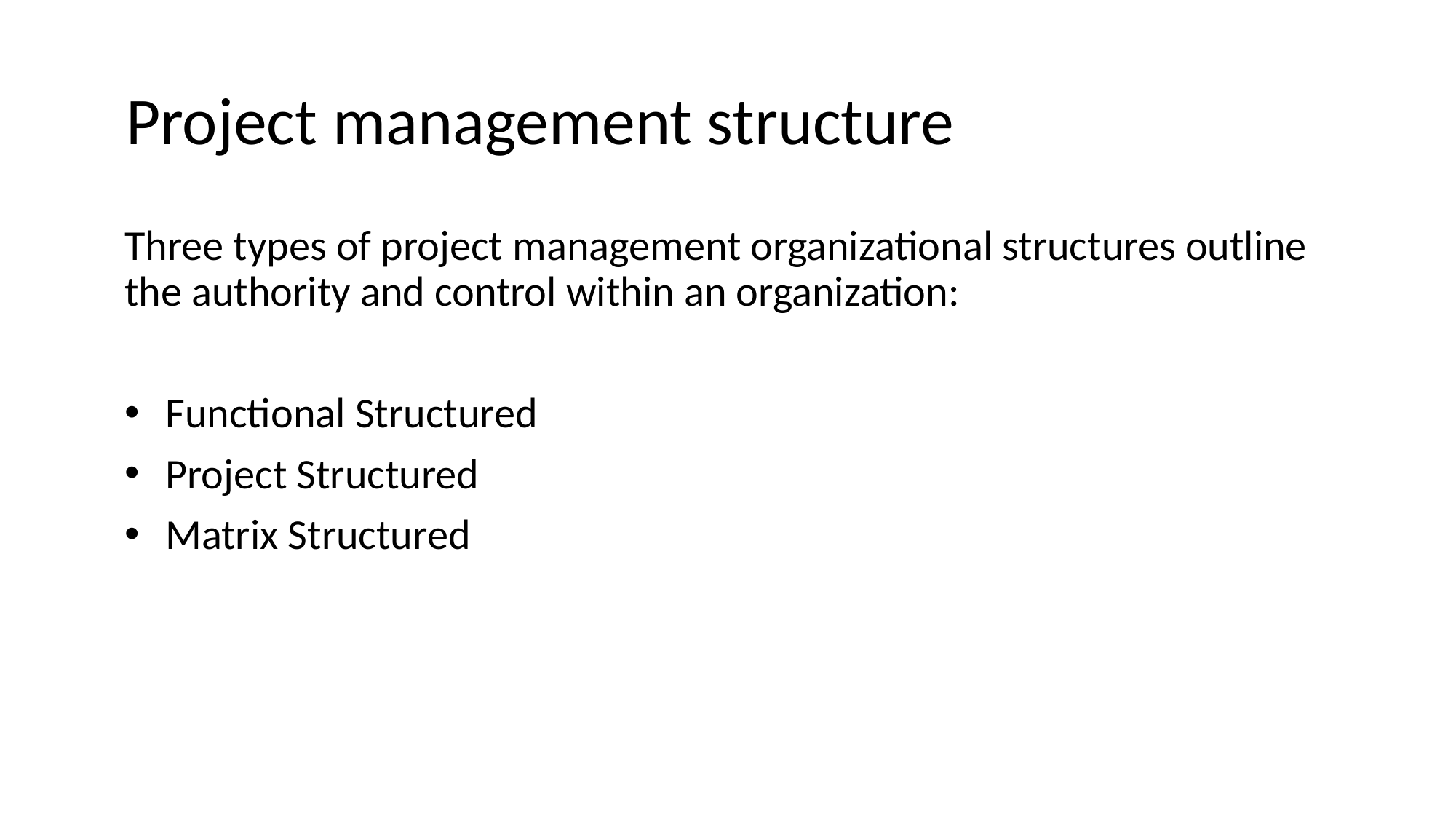

# Project management structure
Three types of project management organizational structures outline the authority and control within an organization:

Functional Structured
Project Structured
Matrix Structured